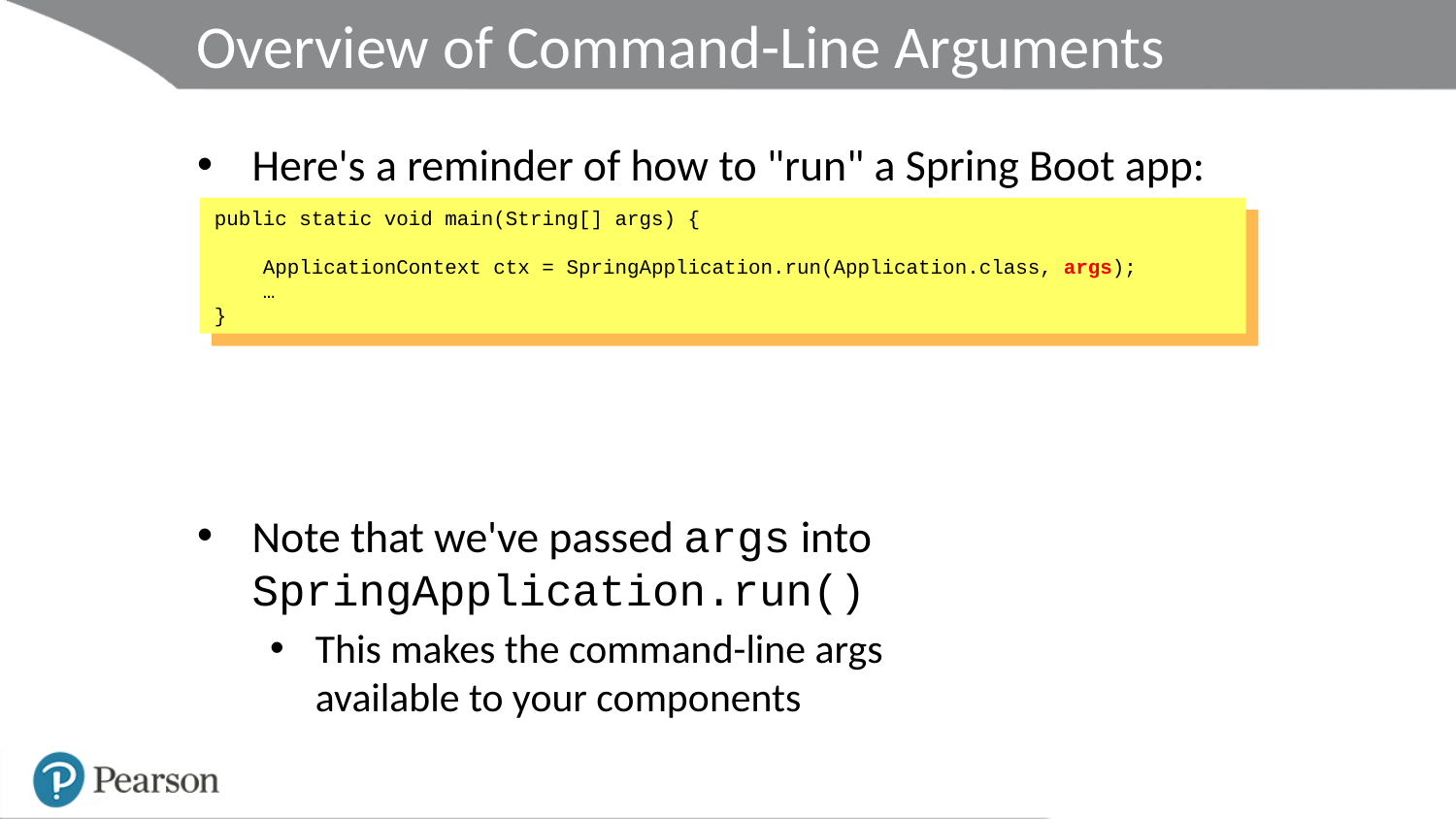

# Overview of Command-Line Arguments
Here's a reminder of how to "run" a Spring Boot app:

Note that we've passed args into SpringApplication.run()
This makes the command-line args
available to your components
public static void main(String[] args) {

    ApplicationContext ctx = SpringApplication.run(Application.class, args);
    …
}